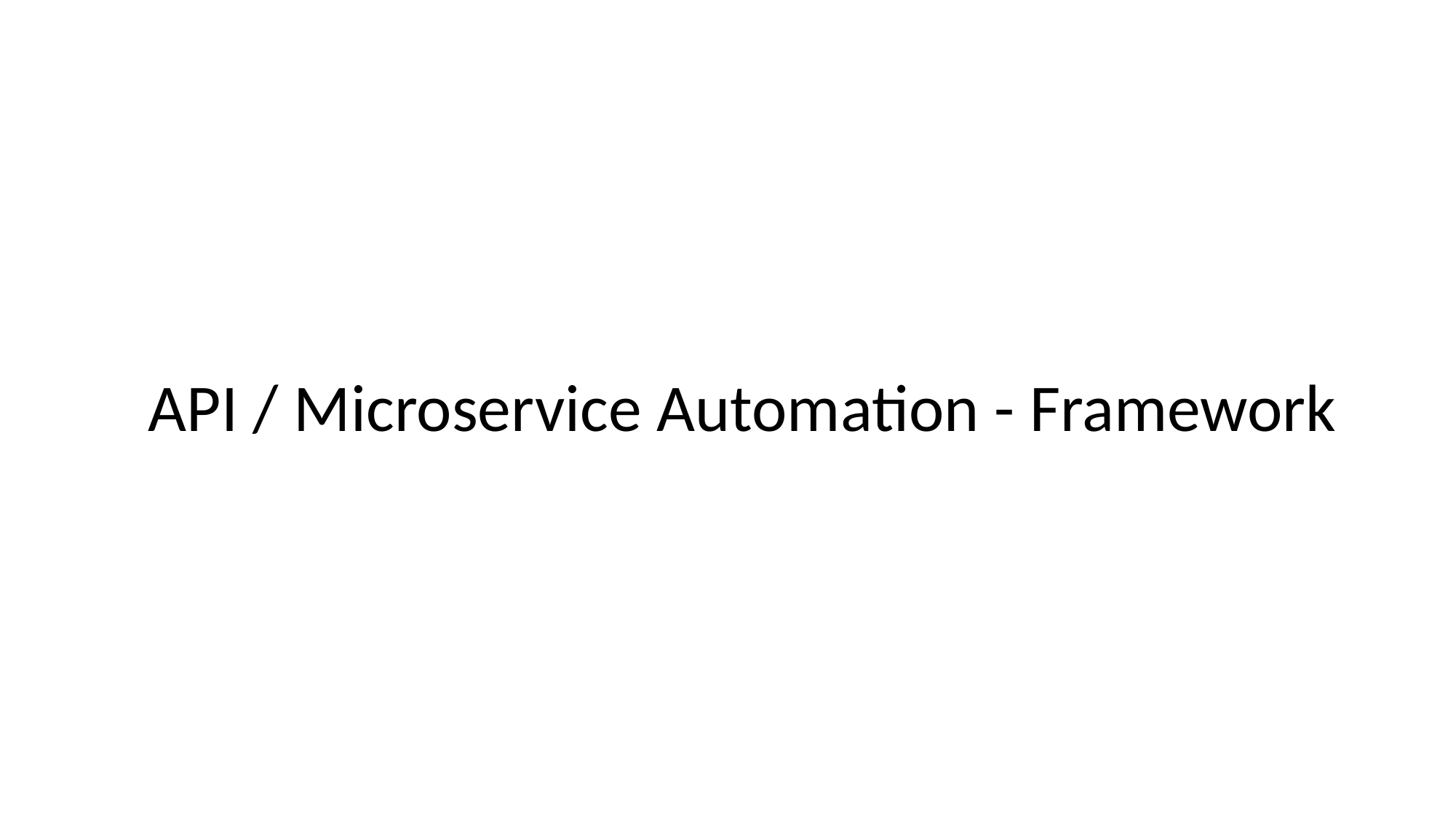

# API / Microservice Automation - Framework